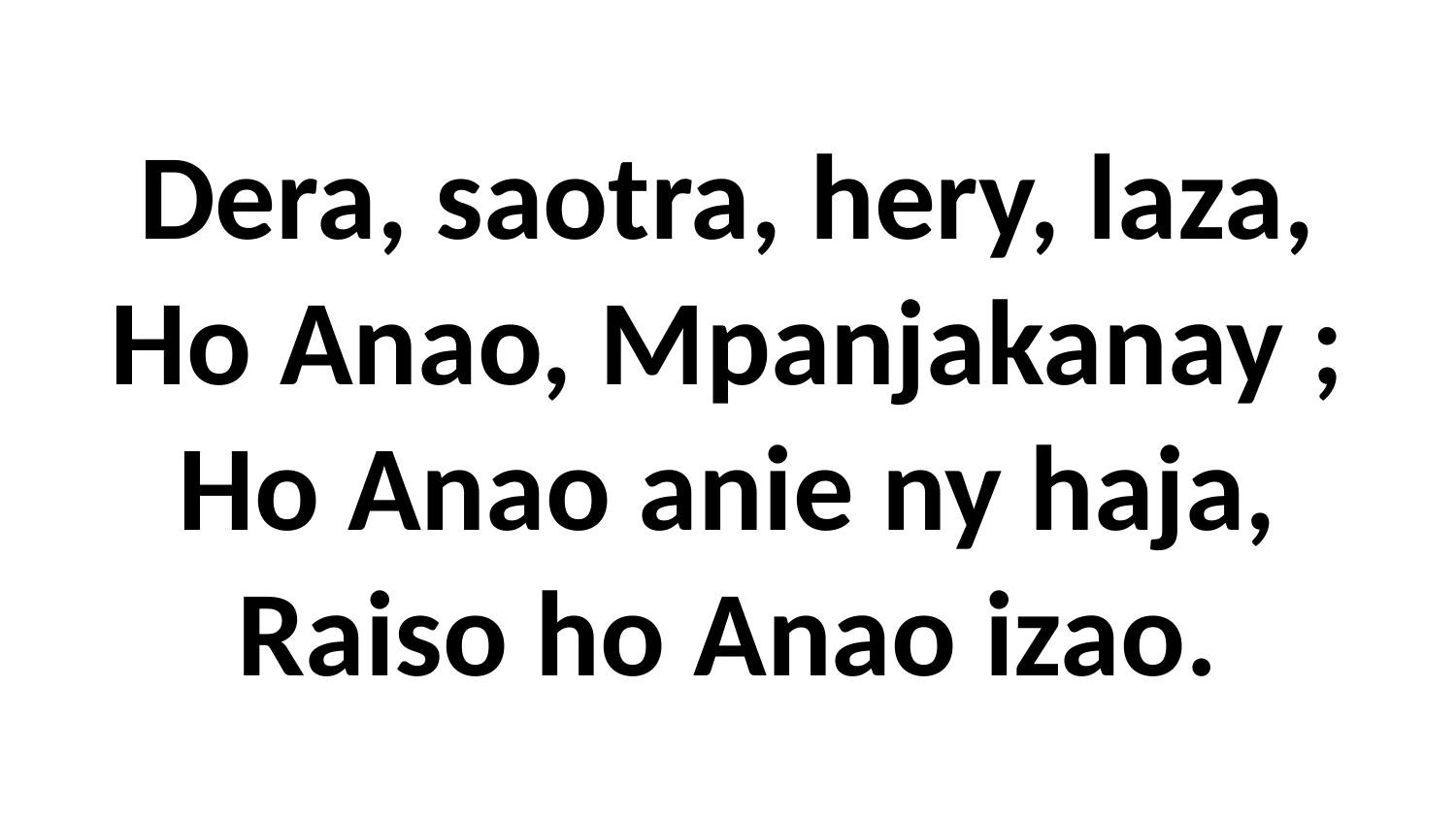

# Dera, saotra, hery, laza, Ho Anao, Mpanjakanay ; Ho Anao anie ny haja, Raiso ho Anao izao.